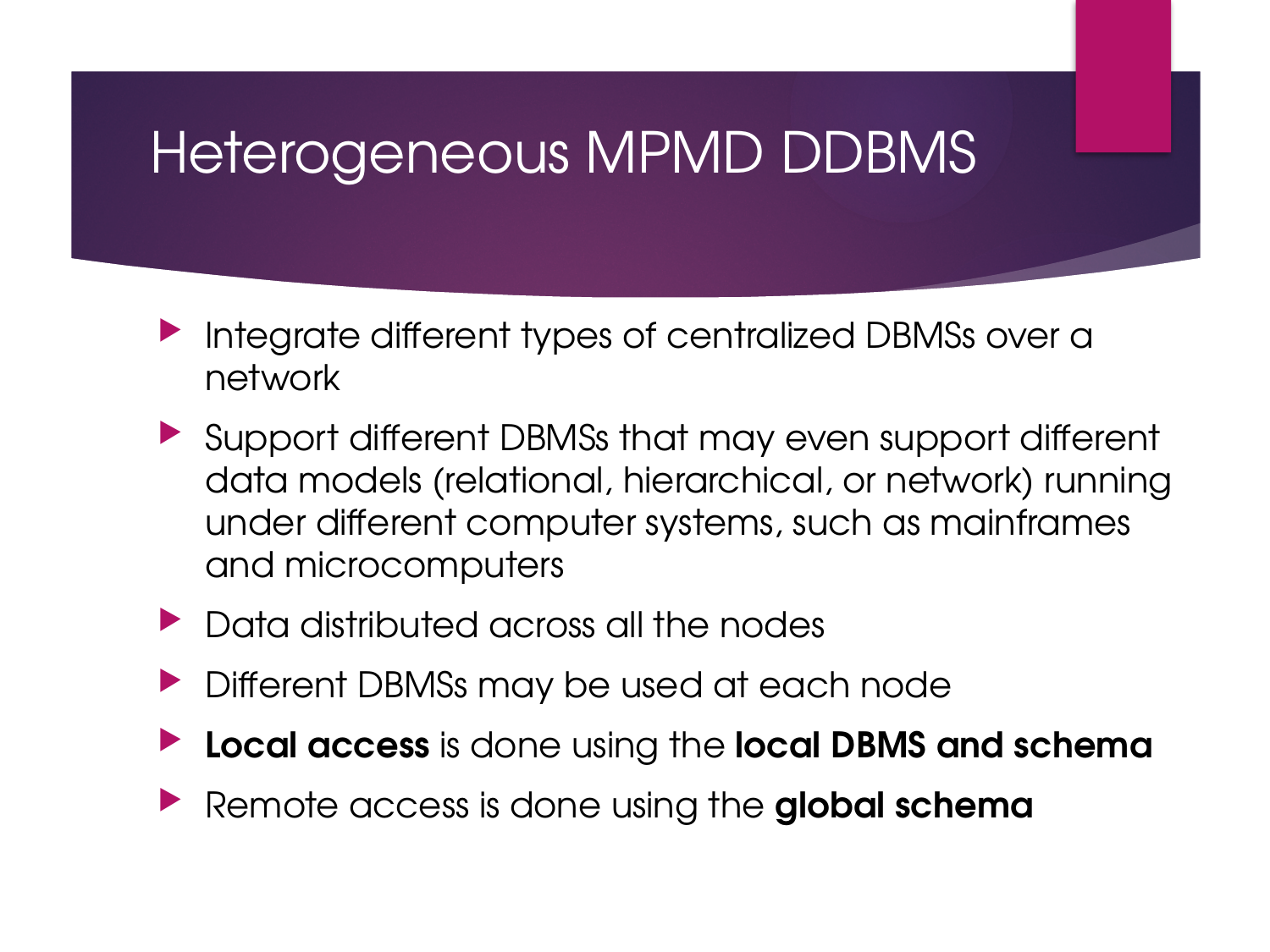

# Heterogeneous MPMD DDBMS
Integrate different types of centralized DBMSs over a network
Support different DBMSs that may even support different data models (relational, hierarchical, or network) running under different computer systems, such as mainframes and microcomputers
Data distributed across all the nodes
Different DBMSs may be used at each node
Local access is done using the local DBMS and schema
Remote access is done using the global schema

23